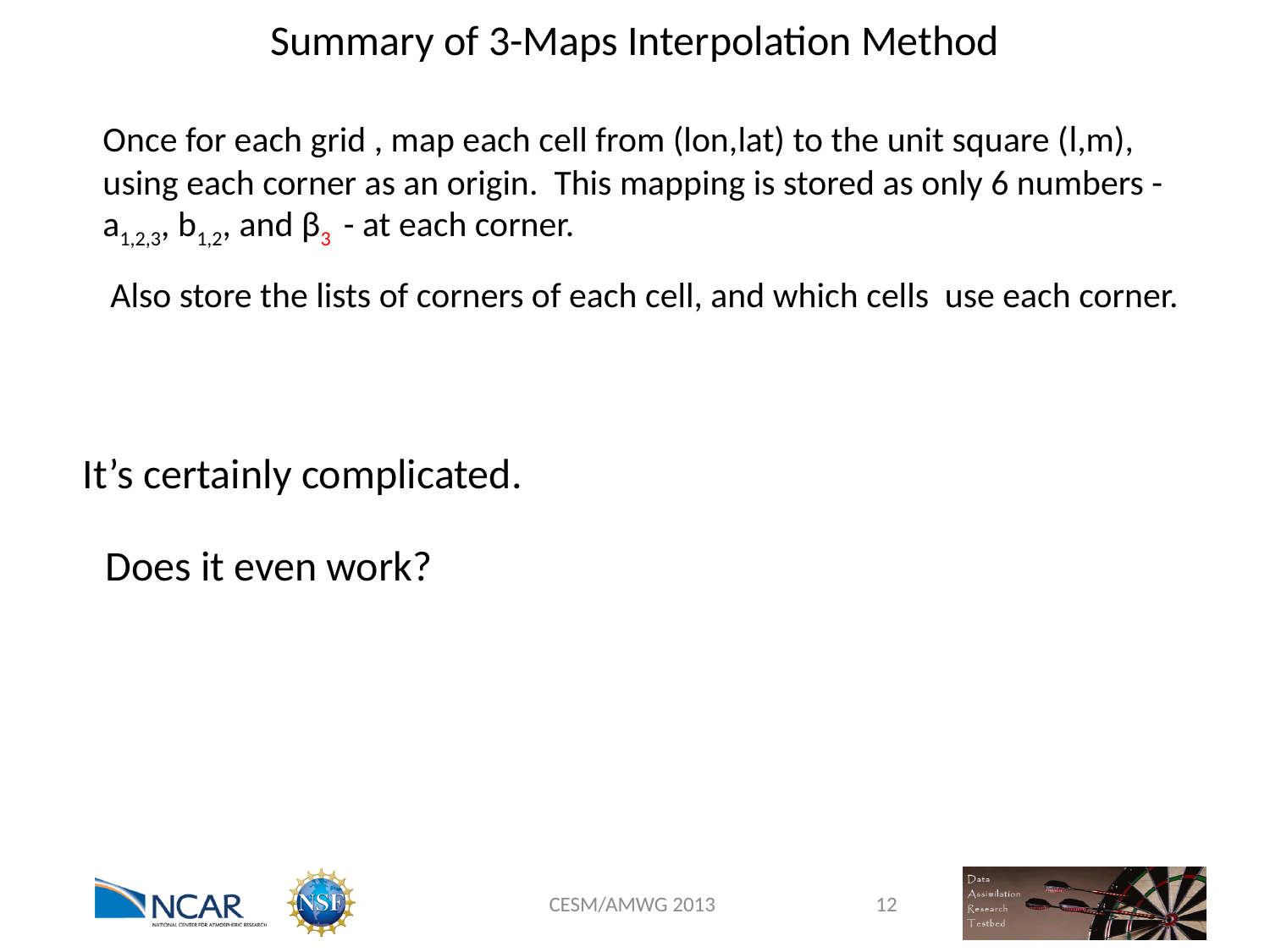

# Summary of 3-Maps Interpolation Method
Once for each grid , map each cell from (lon,lat) to the unit square (l,m), using each corner as an origin.  This mapping is stored as only 6 numbers - a1,2,3, b1,2, and β3  - at each corner.
Also store the lists of corners of each cell, and which cells  use each corner.

It’s certainly complicated.
Does it even work?

CESM/AMWG 2013
12